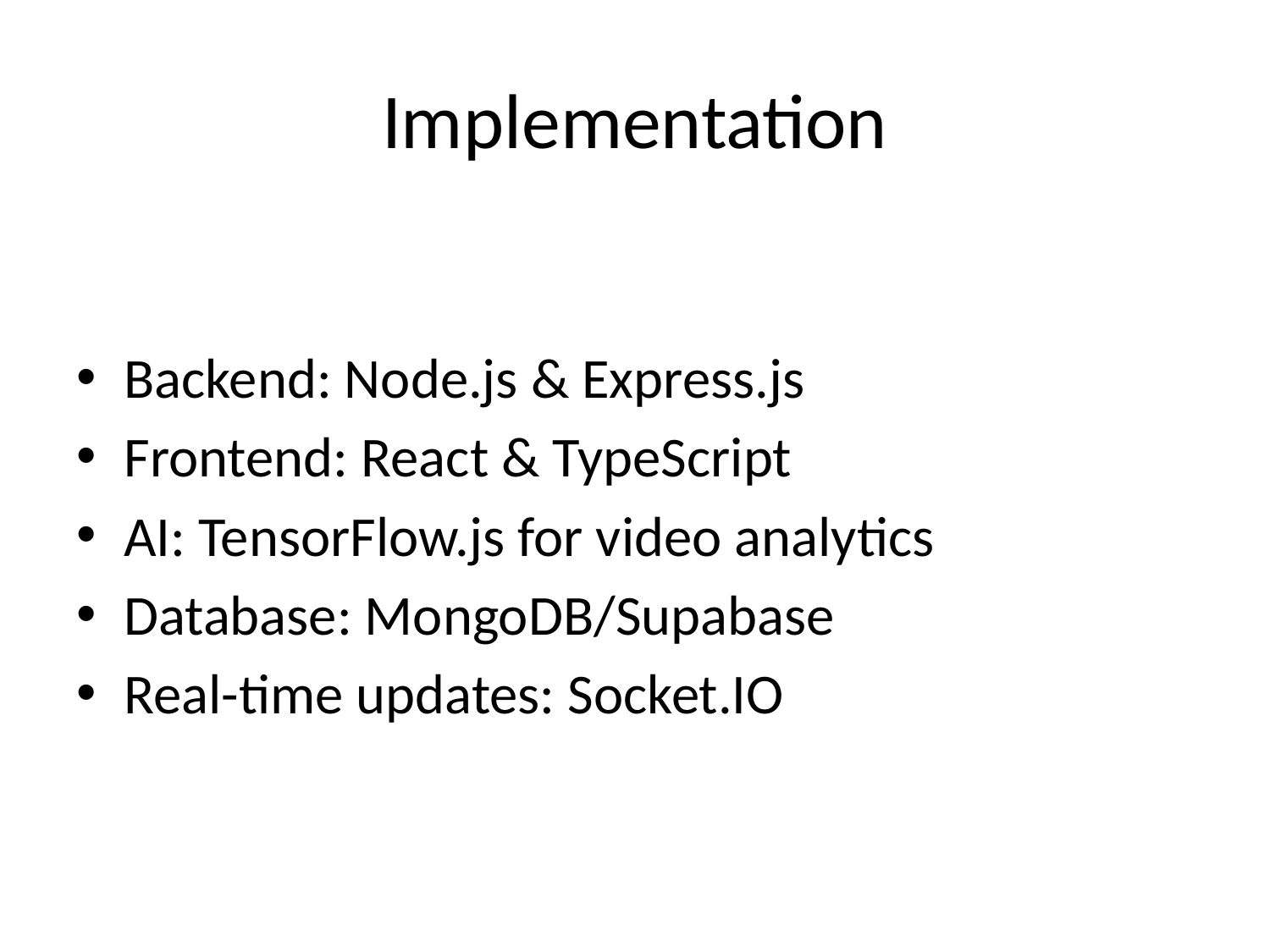

# Implementation
Backend: Node.js & Express.js
Frontend: React & TypeScript
AI: TensorFlow.js for video analytics
Database: MongoDB/Supabase
Real-time updates: Socket.IO